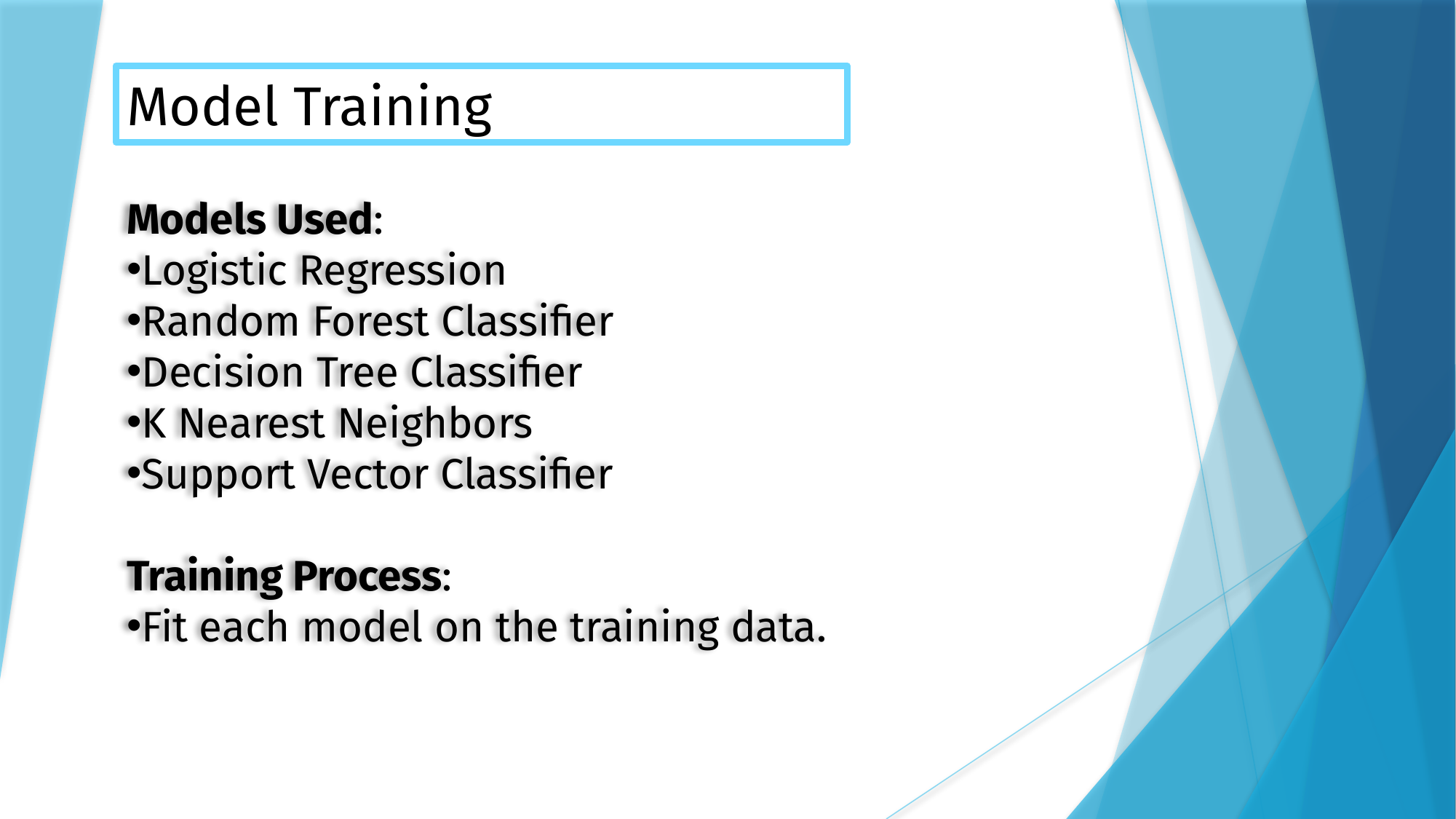

Model Training
Models Used:
Logistic Regression
Random Forest Classifier
Decision Tree Classifier
K Nearest Neighbors
Support Vector Classifier

Training Process:
Fit each model on the training data.